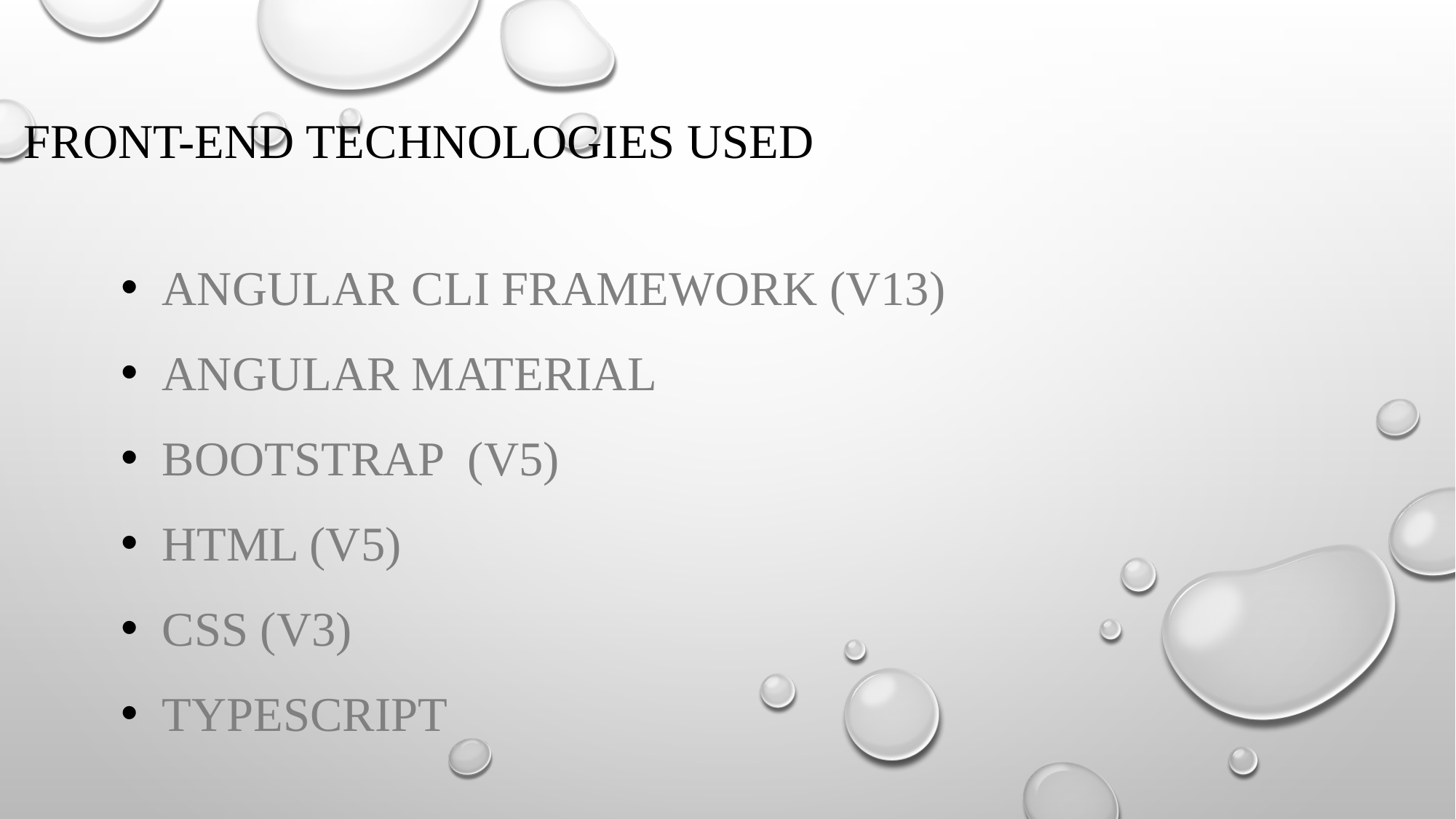

# Front-end Technologies Used
Angular CLI Framework (v13)
Angular Material
BootStrap  (v5)
HTML (v5)
CSS (v3)
TypeScript